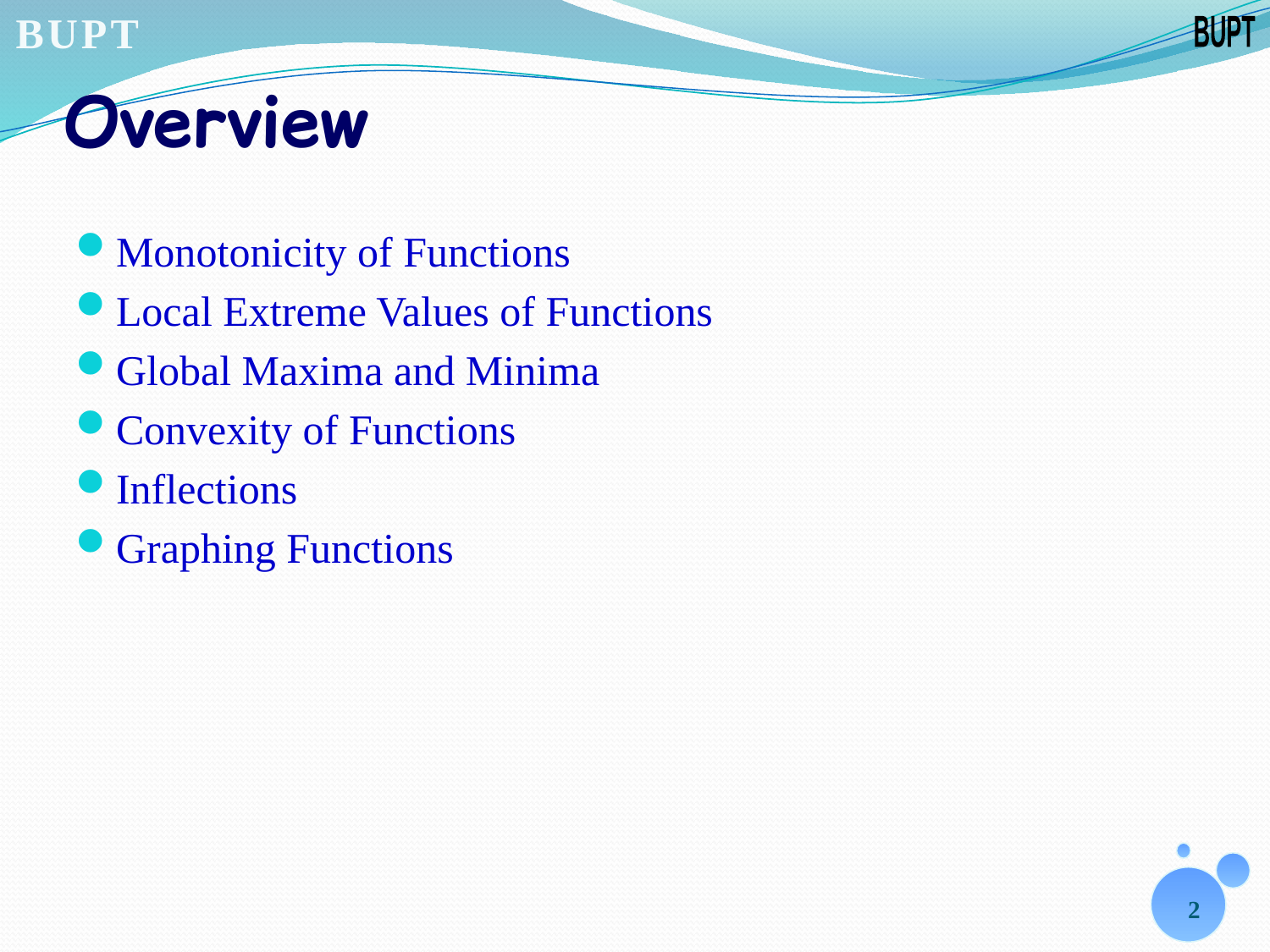

# Overview
Monotonicity of Functions
Local Extreme Values of Functions
Global Maxima and Minima
Convexity of Functions
Inflections
Graphing Functions
2